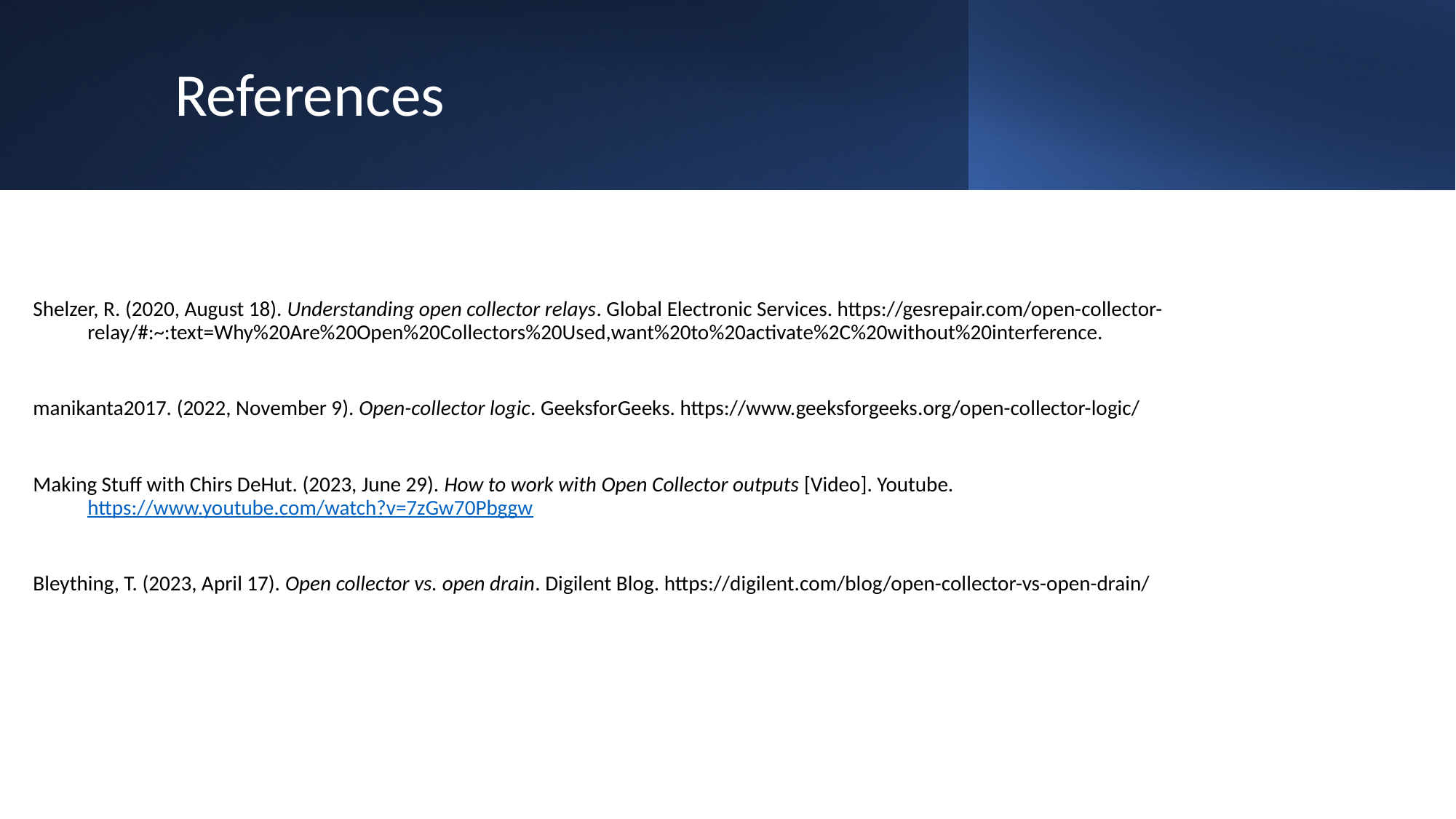

# References
Shelzer, R. (2020, August 18). Understanding open collector relays. Global Electronic Services. https://gesrepair.com/open-collector-relay/#:~:text=Why%20Are%20Open%20Collectors%20Used,want%20to%20activate%2C%20without%20interference.

manikanta2017. (2022, November 9). Open-collector logic. GeeksforGeeks. https://www.geeksforgeeks.org/open-collector-logic/

Making Stuff with Chirs DeHut. (2023, June 29). How to work with Open Collector outputs [Video]. Youtube. https://www.youtube.com/watch?v=7zGw70Pbggw

Bleything, T. (2023, April 17). Open collector vs. open drain. Digilent Blog. https://digilent.com/blog/open-collector-vs-open-drain/